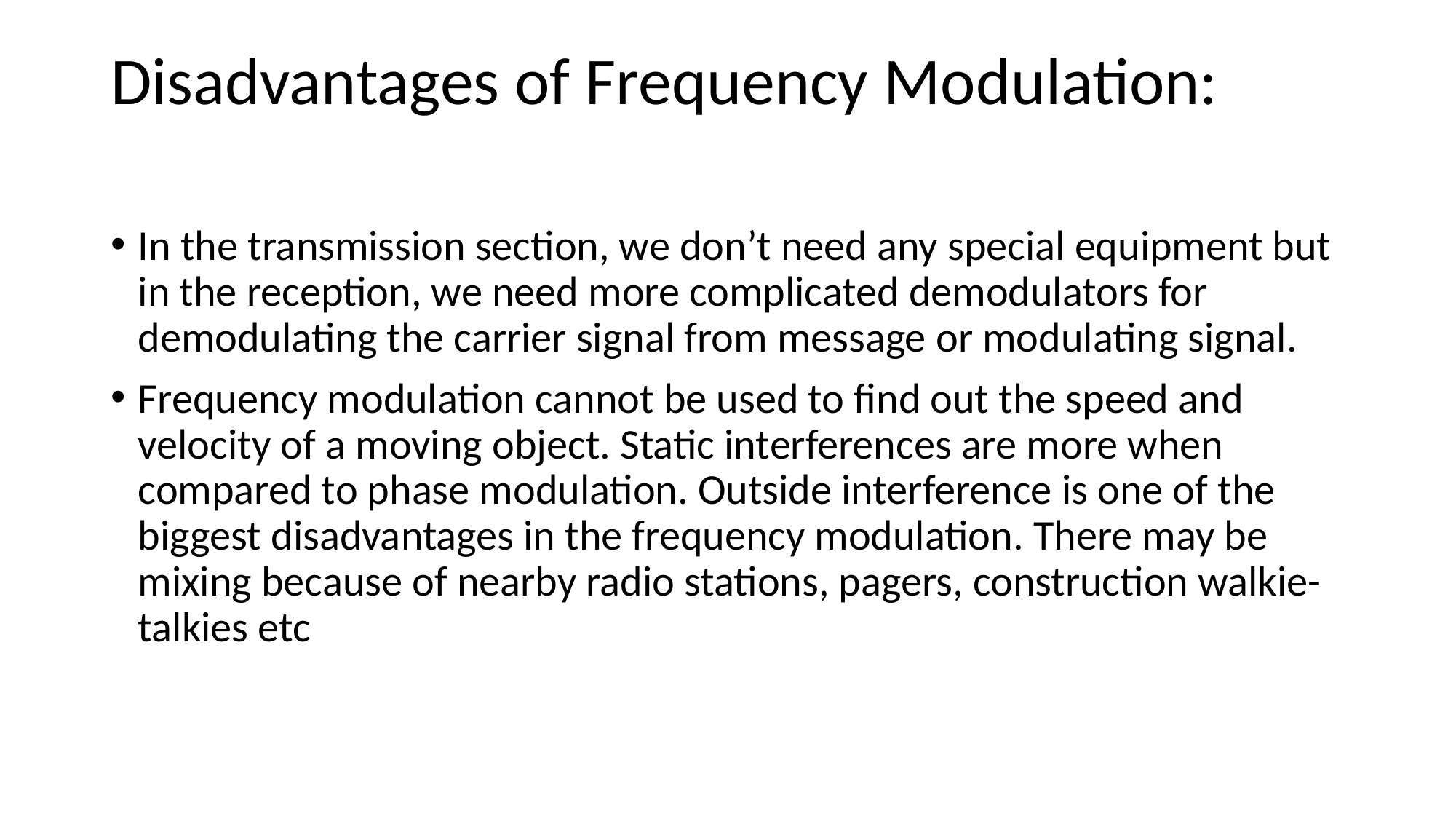

# Disadvantages of Frequency Modulation:
In the transmission section, we don’t need any special equipment but in the reception, we need more complicated demodulators for demodulating the carrier signal from message or modulating signal.
Frequency modulation cannot be used to find out the speed and velocity of a moving object. Static interferences are more when compared to phase modulation. Outside interference is one of the biggest disadvantages in the frequency modulation. There may be mixing because of nearby radio stations, pagers, construction walkie-talkies etc